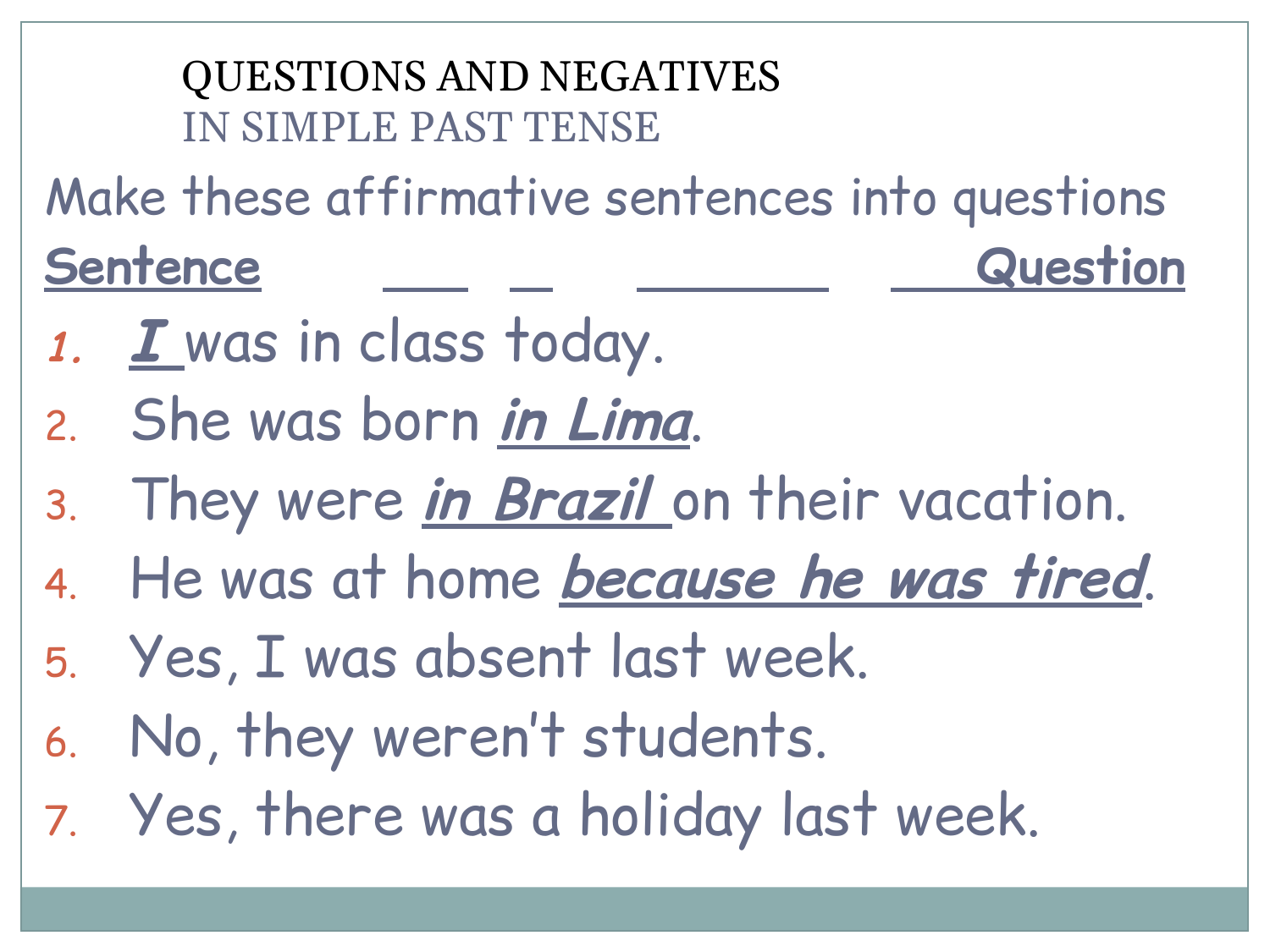

Questions and negatives
in simple past tense
Make these affirmative sentences into questions
Sentence	    	  	         	    Question
I was in class today.
She was born in Lima.
They were in Brazil on their vacation.
He was at home because he was tired.
Yes, I was absent last week.
No, they weren’t students.
Yes, there was a holiday last week.